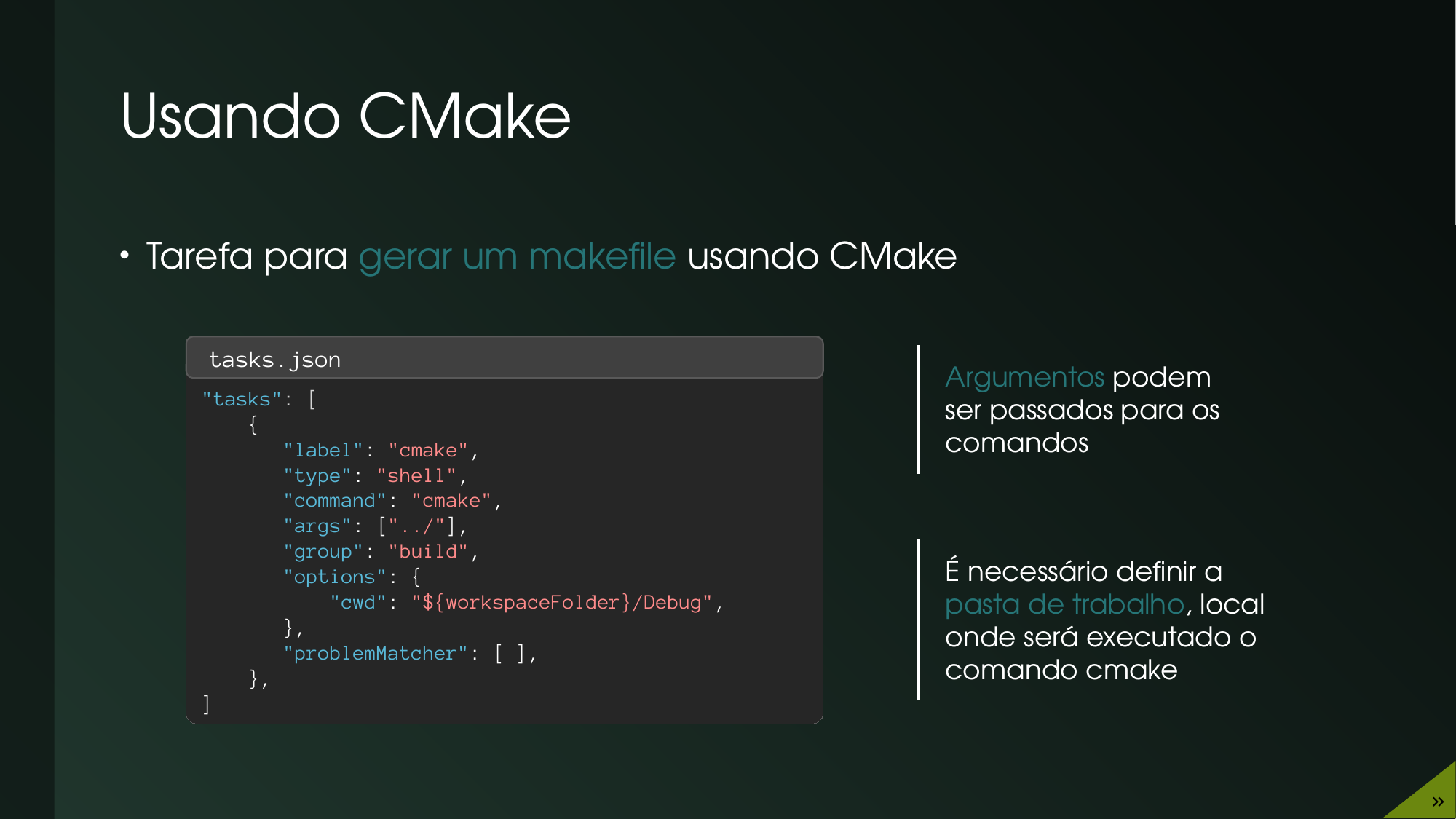

# Usando CMake
Tarefa para gerar um makefile usando CMake
tasks.json

"tasks": [
    {
       "label": "cmake",
       "type": "shell",
       "command": "cmake",
       "args": ["../"],
       "group": "build",
       "options": {
           "cwd": "${workspaceFolder}/Debug",
       },
       "problemMatcher": [ ],
    },
]
Argumentos podem ser passados para os comandos
É necessário definir a pasta de trabalho, local onde será executado o comando cmake

»